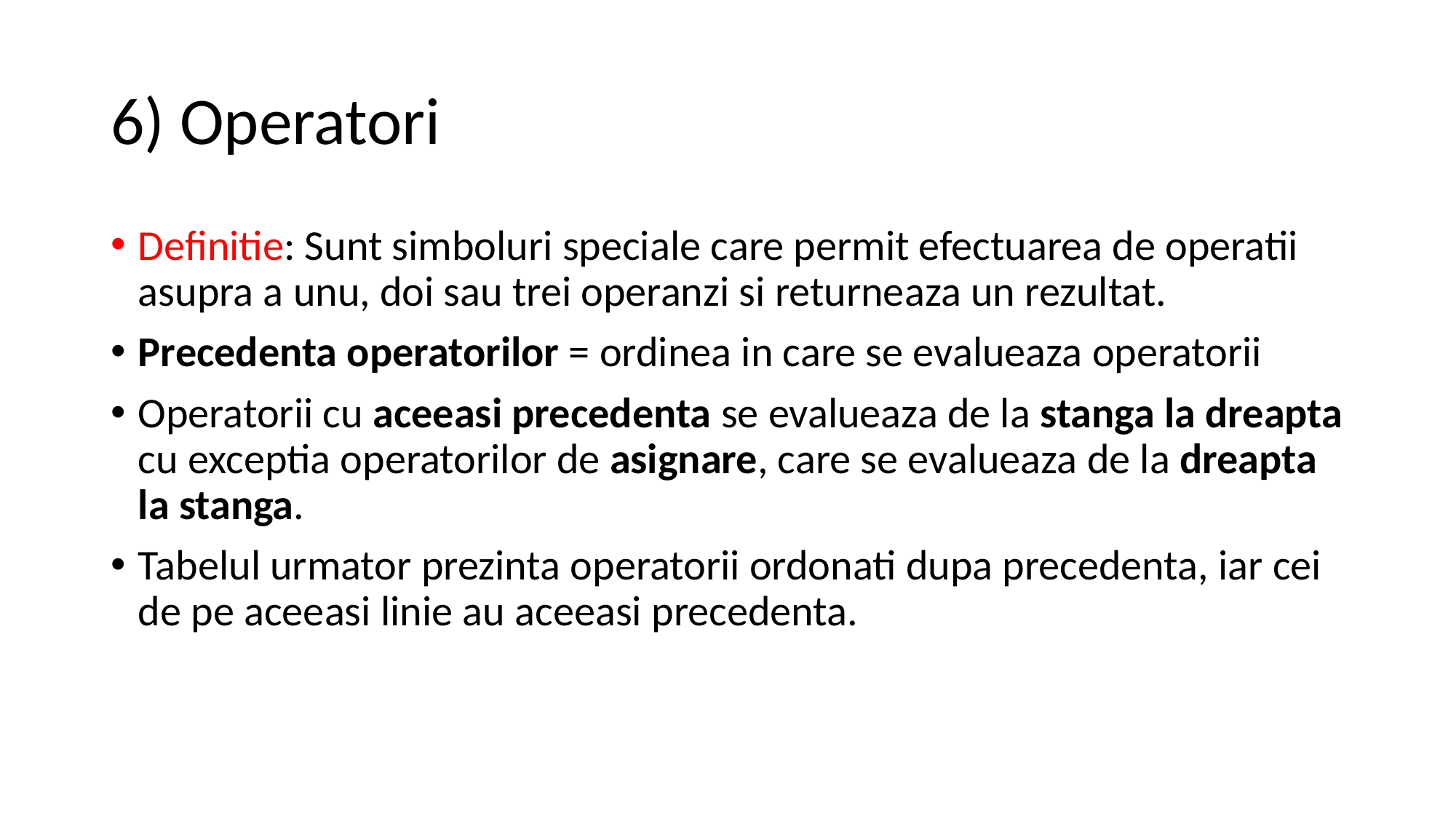

# 6) Operatori
Definitie: Sunt simboluri speciale care permit efectuarea de operatii asupra a unu, doi sau trei operanzi si returneaza un rezultat.
Precedenta operatorilor = ordinea in care se evalueaza operatorii
Operatorii cu aceeasi precedenta se evalueaza de la stanga la dreapta cu exceptia operatorilor de asignare, care se evalueaza de la dreapta la stanga.
Tabelul urmator prezinta operatorii ordonati dupa precedenta, iar cei de pe aceeasi linie au aceeasi precedenta.